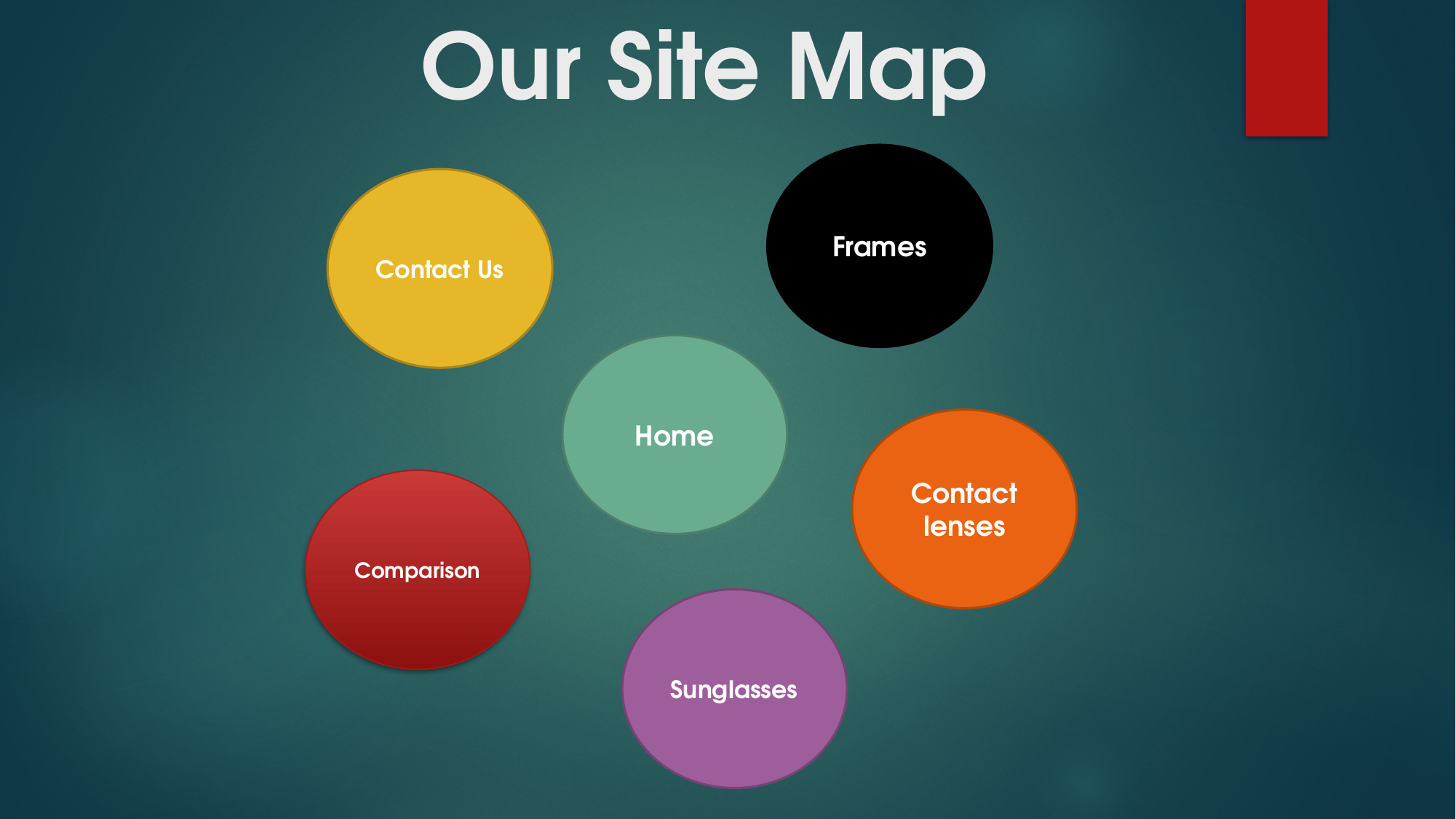

# Our Site Map
Frames
Contact Us
Home
Contact lenses
Comparison
Sunglasses